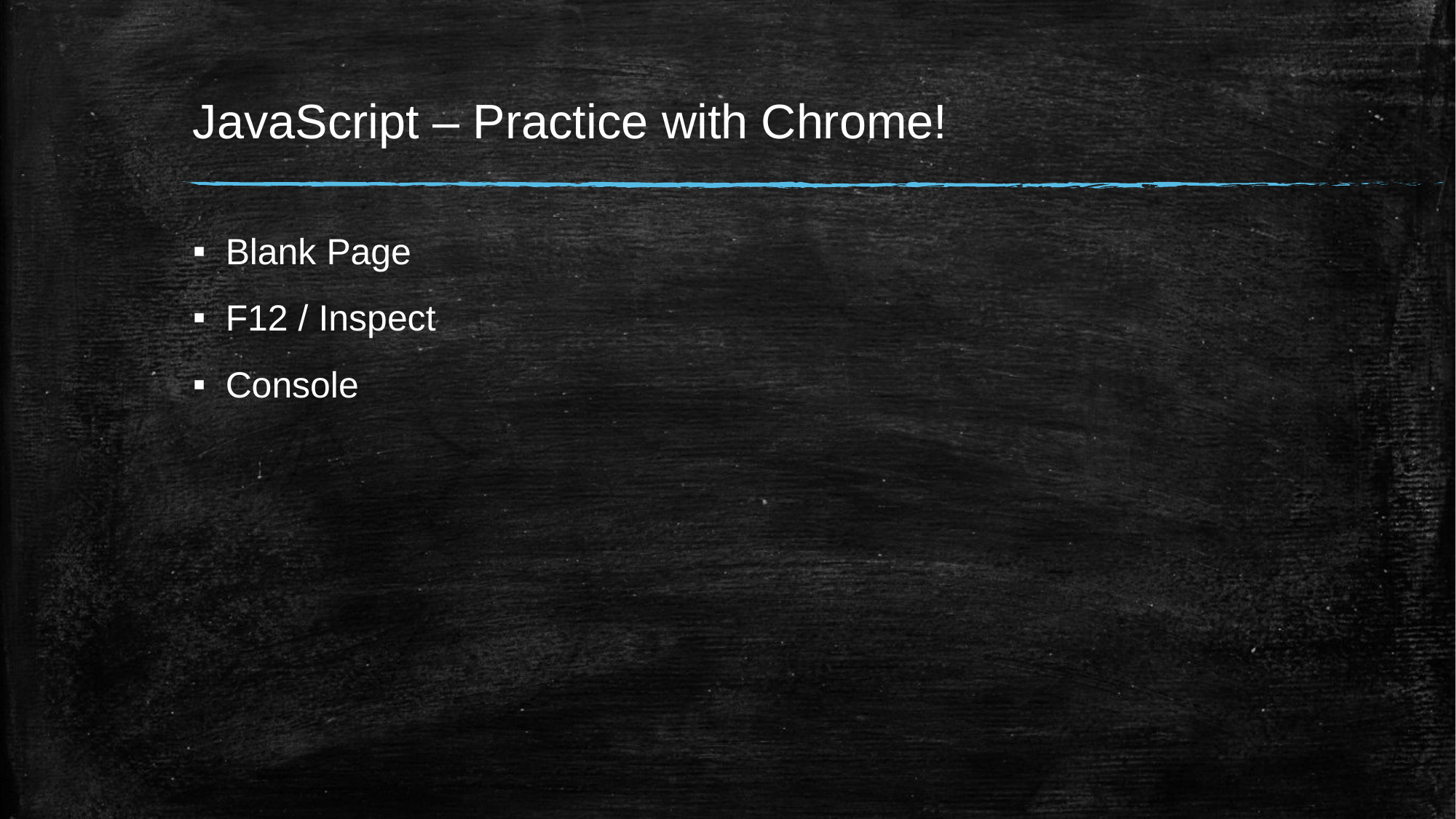

# JavaScript – Practice with Chrome!
Blank Page
F12 / Inspect
Console